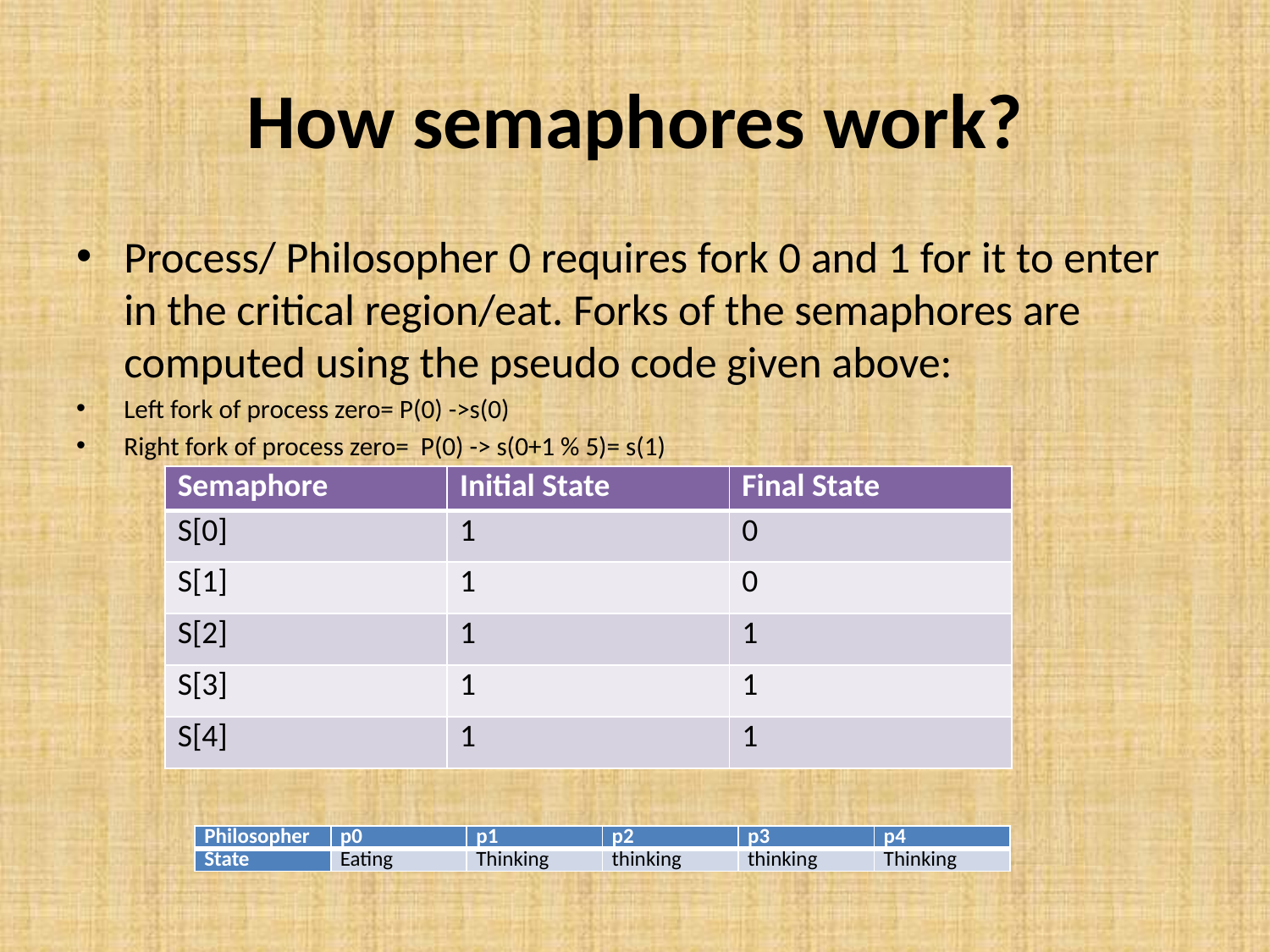

# How semaphores work?
Process/ Philosopher 0 requires fork 0 and 1 for it to enter in the critical region/eat. Forks of the semaphores are computed using the pseudo code given above:
Left fork of process zero= P(0) ->s(0)
Right fork of process zero=  P(0) -> s(0+1 % 5)= s(1)

| Semaphore | Initial State | Final State |
| --- | --- | --- |
| S[0] | 1 | 0 |
| S[1] | 1 | 0 |
| S[2] | 1 | 1 |
| S[3] | 1 | 1 |
| S[4] | 1 | 1 |
| Philosopher | p0 | p1 | p2 | p3 | p4 |
| --- | --- | --- | --- | --- | --- |
| State | Eating | Thinking | thinking | thinking | Thinking |